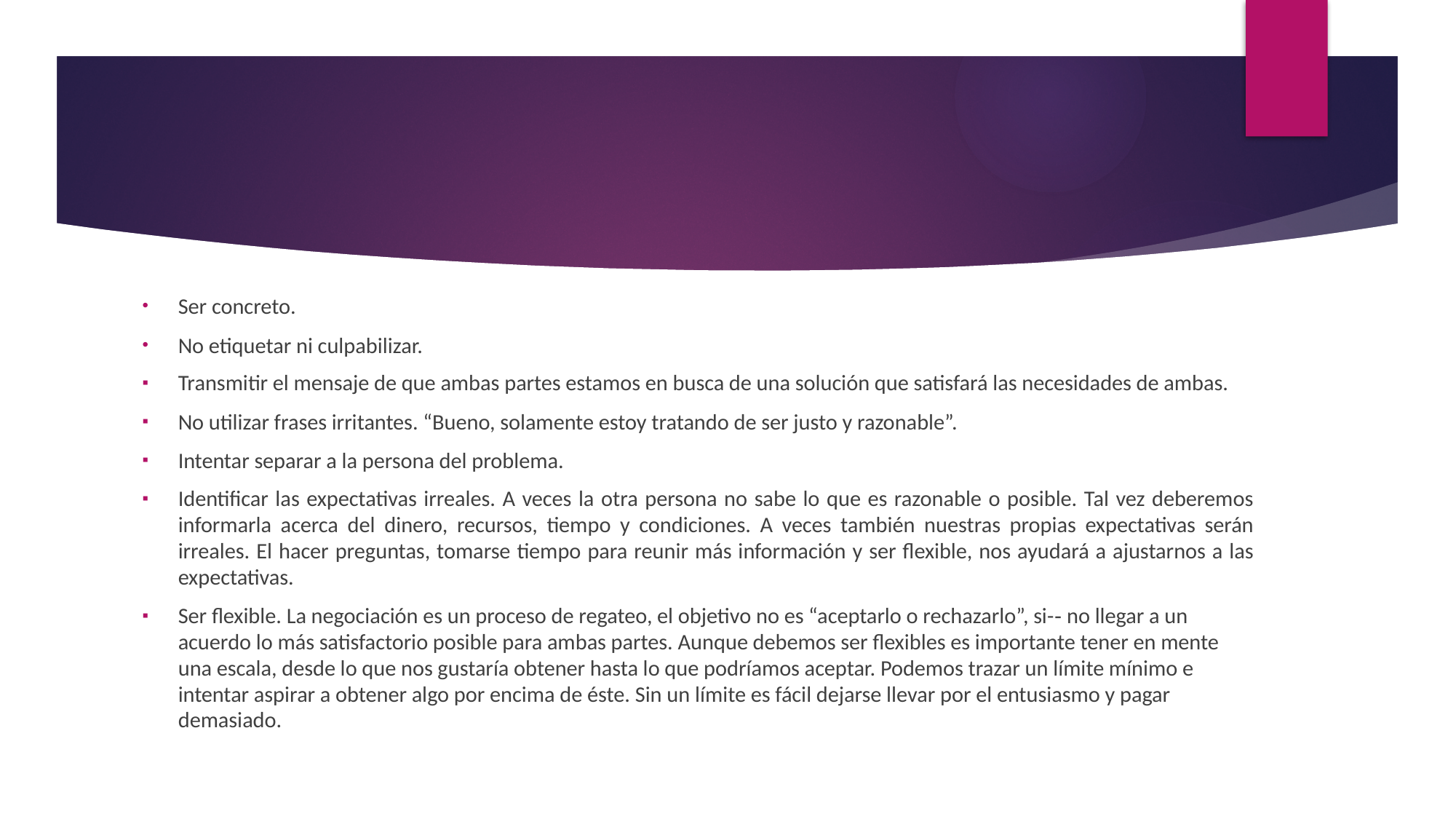

Ser concreto.
No etiquetar ni culpabilizar.
Transmitir el mensaje de que ambas partes estamos en busca de una solución que satisfará las necesidades de ambas.
No utilizar frases irritantes. “Bueno, solamente estoy tratando de ser justo y razonable”.
Intentar separar a la persona del problema.
Identificar las expectativas irreales. A veces la otra persona no sabe lo que es razonable o posible. Tal vez deberemos informarla acerca del dinero, recursos, tiempo y condiciones. A veces también nuestras propias expectativas serán irreales. El hacer preguntas, tomarse tiempo para reunir más información y ser flexible, nos ayudará a ajustarnos a las expectativas.
Ser flexible. La negociación es un proceso de regateo, el objetivo no es “aceptarlo o rechazarlo”, si-­‐ no llegar a un acuerdo lo más satisfactorio posible para ambas partes. Aunque debemos ser flexibles es importante tener en mente una escala, desde lo que nos gustaría obtener hasta lo que podríamos aceptar. Podemos trazar un límite mínimo e intentar aspirar a obtener algo por encima de éste. Sin un límite es fácil dejarse llevar por el entusiasmo y pagar demasiado.